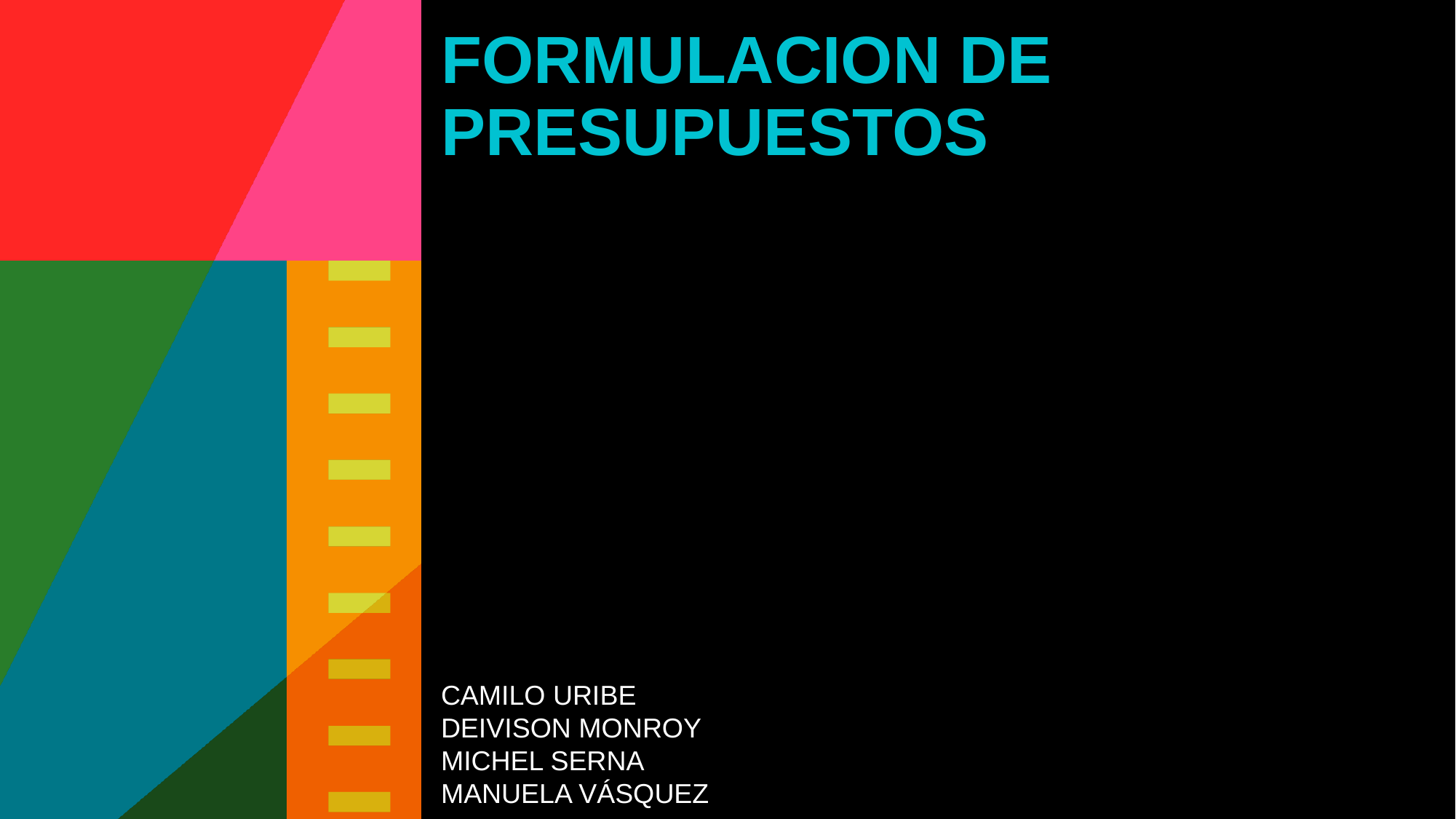

FORMULACION DE PRESUPUESTOS
CAMILO URIBE
DEIVISON MONROY
MICHEL SERNA
MANUELA VÁSQUEZ